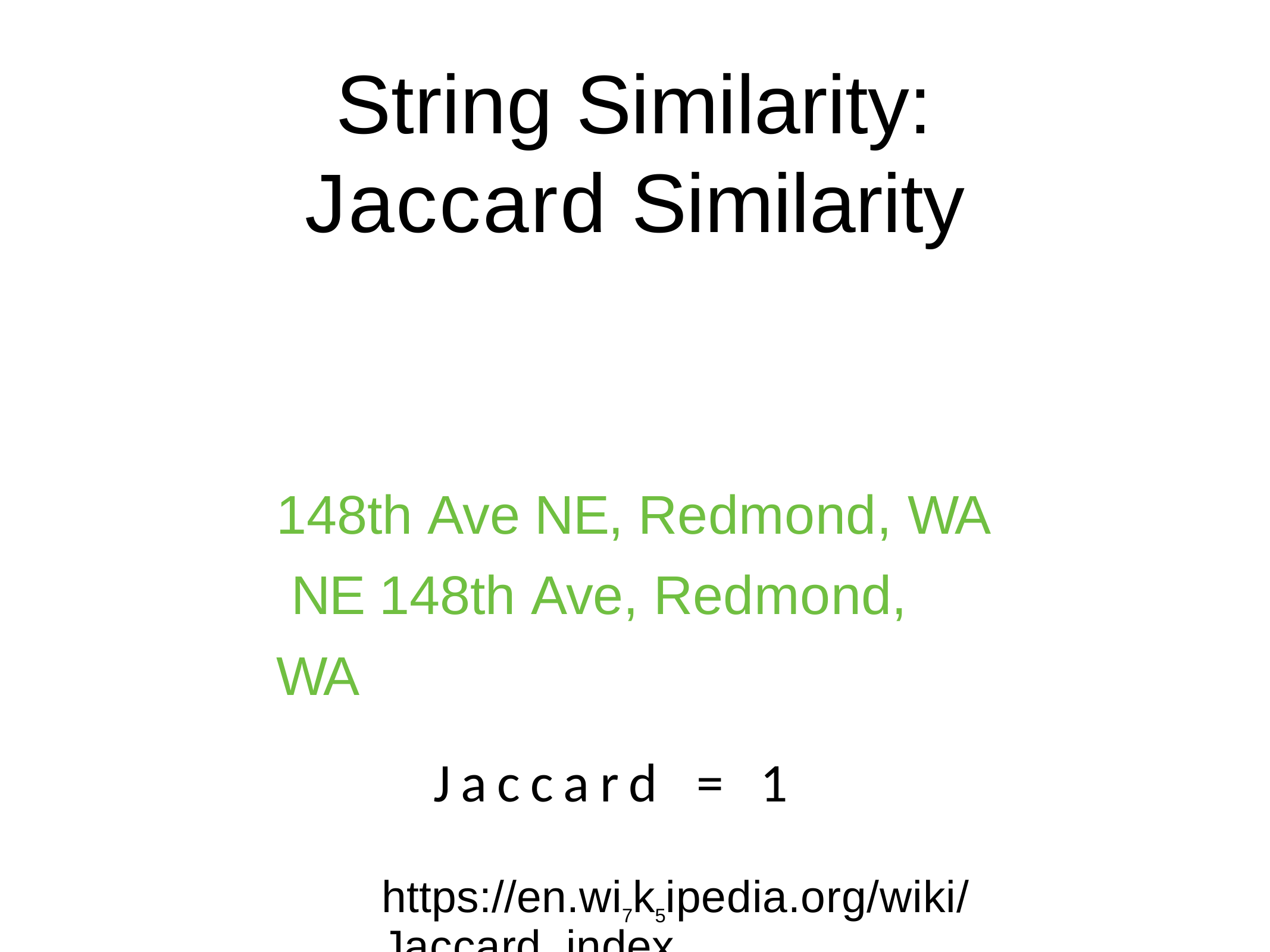

# String Similarity:  Jaccard Similarity
148th Ave NE, Redmond, WA  NE 148th Ave, Redmond, WA
Jaccard	=	1
https://en.wi7k5ipedia.org/wiki/Jaccard_index